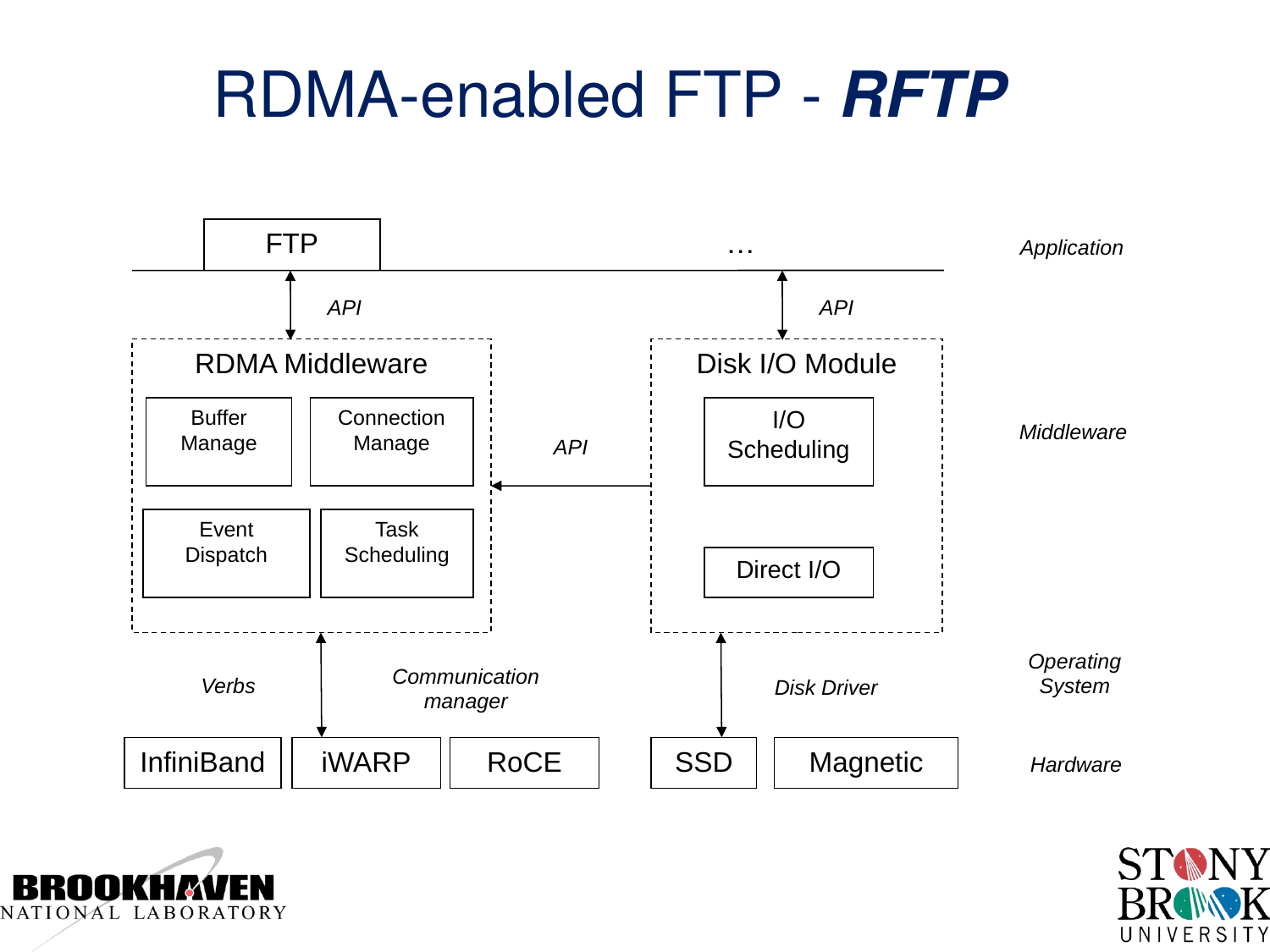

# RDMA-enabled FTP - RFTP

FTP
…
Application
API
API
RDMA Middleware
Disk I/O Module
Buffer Manage
I/O Scheduling
Connection Manage
Middleware
API
Event Dispatch
Task Scheduling
Direct I/O
Operating
System
Communication manager
Verbs
Disk Driver
InfiniBand
iWARP
RoCE
SSD
Magnetic
Hardware